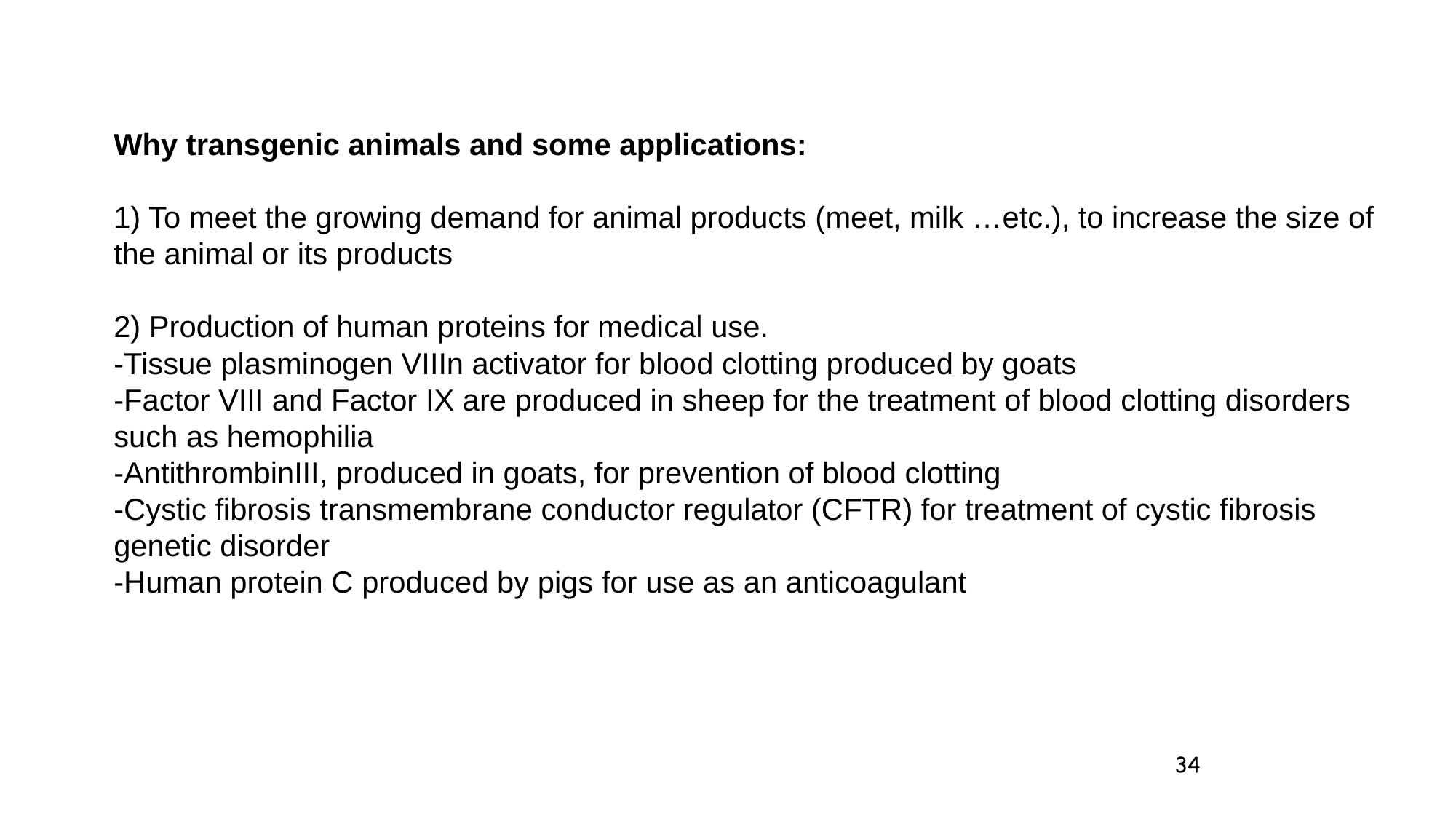

Why transgenic animals and some applications:

1) To meet the growing demand for animal products (meet, milk …etc.), to increase the size of the animal or its products

2) Production of human proteins for medical use.
-Tissue plasminogen VIIIn activator for blood clotting produced by goats
-Factor VIII and Factor IX are produced in sheep for the treatment of blood clotting disorders such as hemophilia
-AntithrombinIII, produced in goats, for prevention of blood clotting
-Cystic fibrosis transmembrane conductor regulator (CFTR) for treatment of cystic fibrosis genetic disorder
-Human protein C produced by pigs for use as an anticoagulant

34